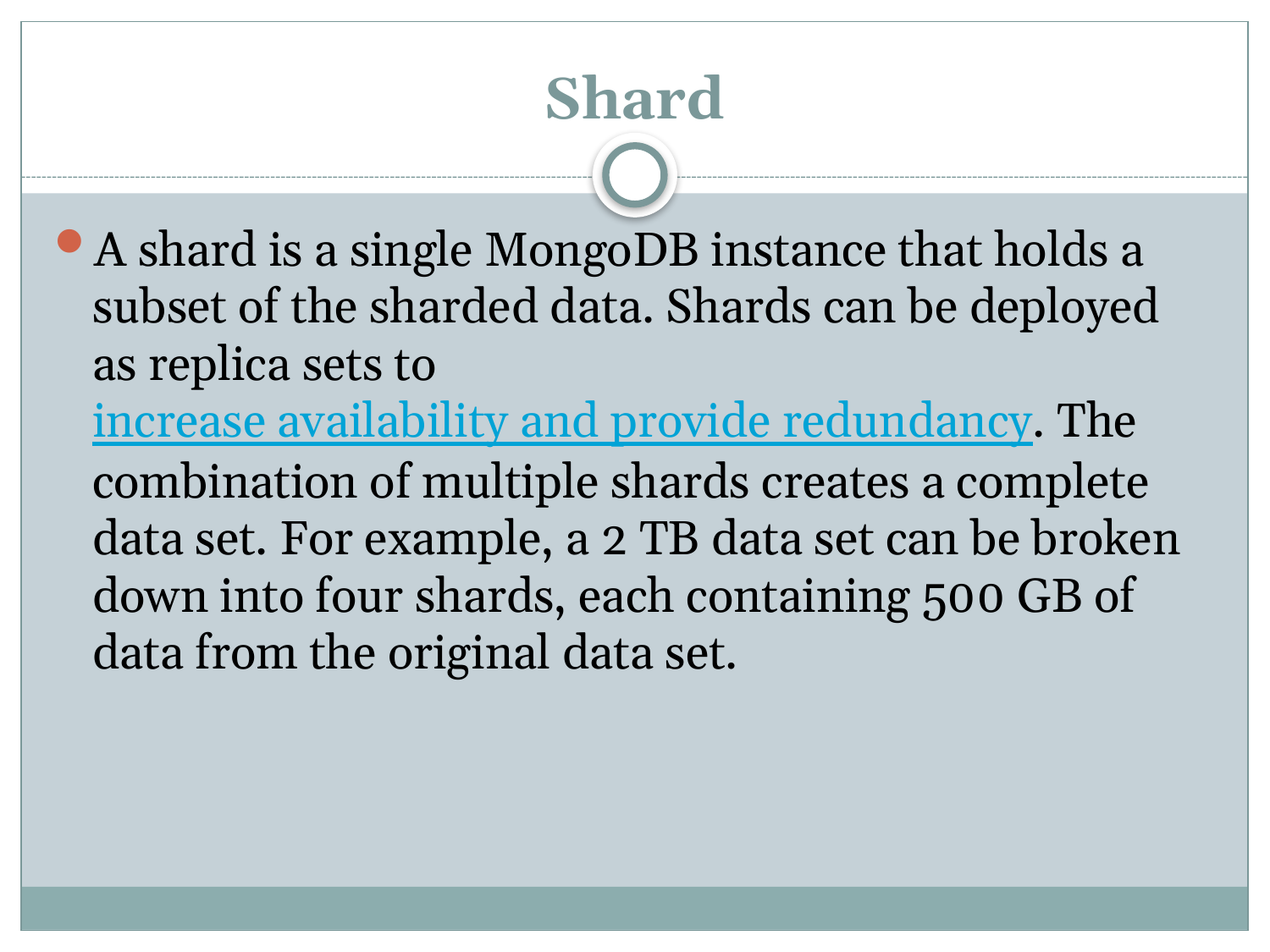

# Shard
A shard is a single MongoDB instance that holds a subset of the sharded data. Shards can be deployed as replica sets to increase availability and provide redundancy. The combination of multiple shards creates a complete data set. For example, a 2 TB data set can be broken down into four shards, each containing 500 GB of data from the original data set.